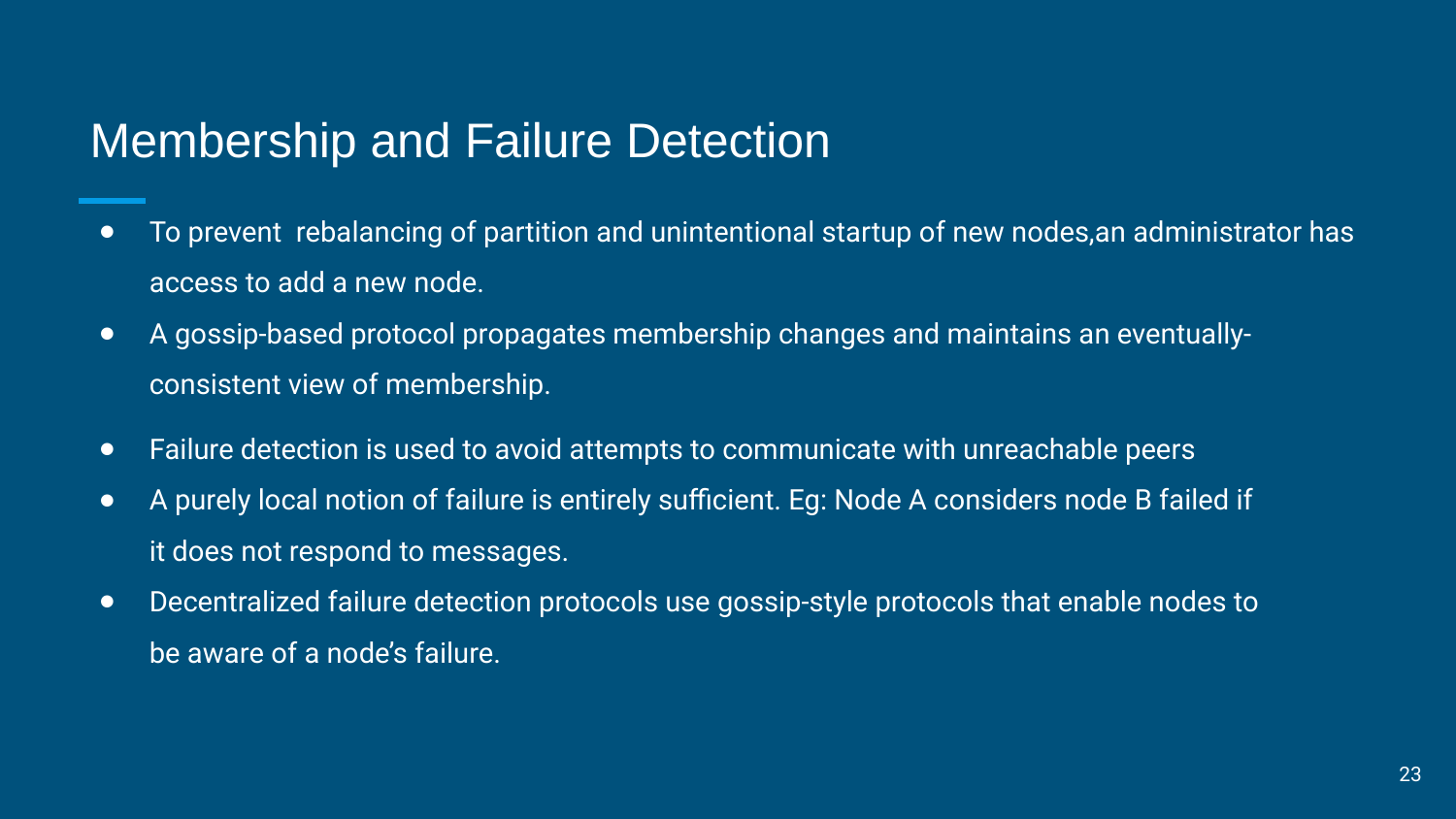

# Membership and Failure Detection
To prevent  rebalancing of partition and unintentional startup of new nodes,an administrator has access to add a new node.
A gossip-based protocol propagates membership changes and maintains an eventually-consistent view of membership.
Failure detection is used to avoid attempts to communicate with unreachable peers
A purely local notion of failure is entirely sufficient. Eg: Node A considers node B failed if it does not respond to messages.
Decentralized failure detection protocols use gossip-style protocols that enable nodes to be aware of a node’s failure.
23